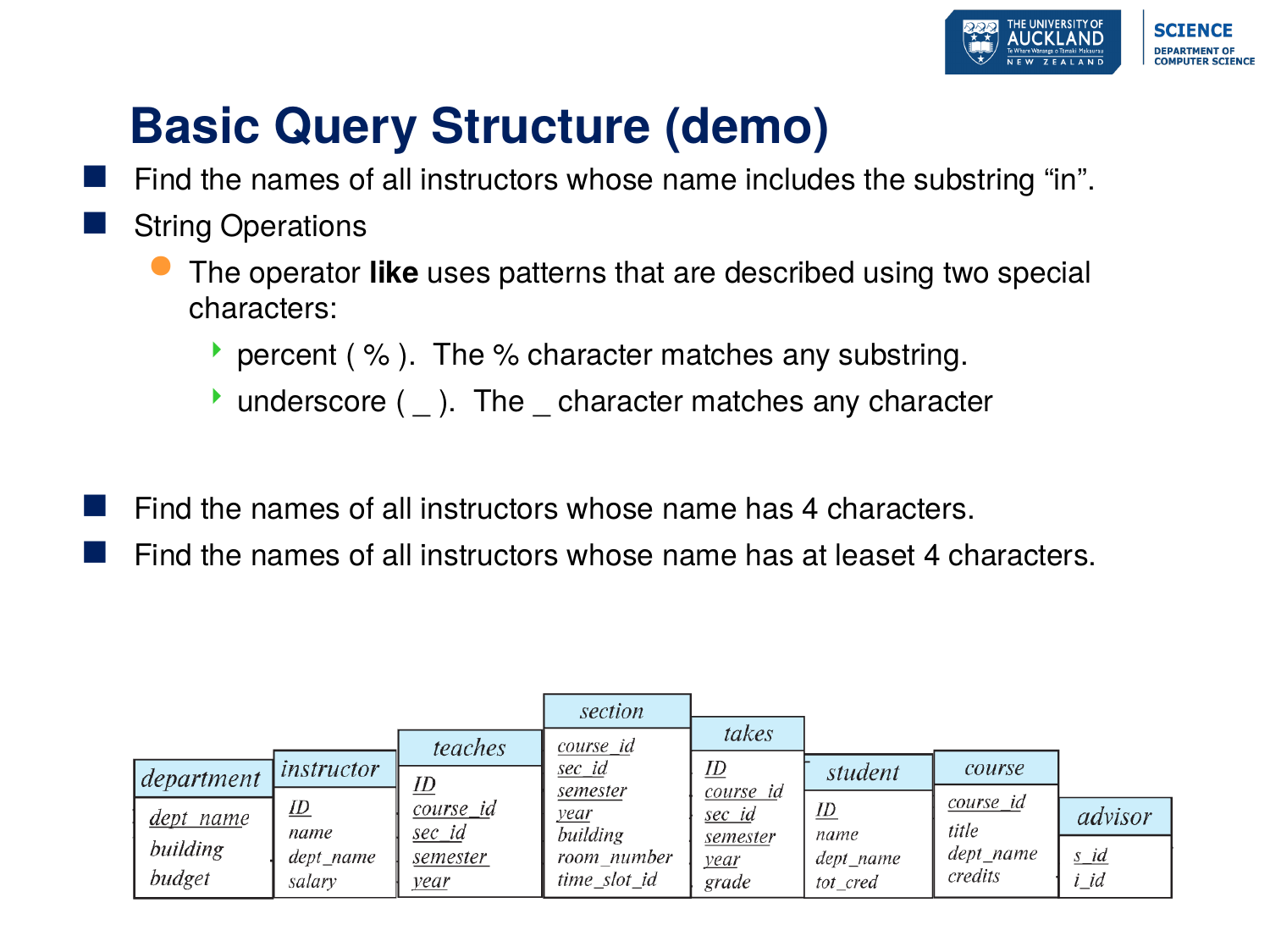

# Basic Query Structure (demo)
Find the names of all instructors whose name includes the substring “in”.
String Operations
The operator like uses patterns that are described using two special characters:
percent ( % ).  The % character matches any substring.
underscore ( _ ).  The _ character matches any character

Find the names of all instructors whose name has 4 characters.
Find the names of all instructors whose name has at leaset 4 characters.